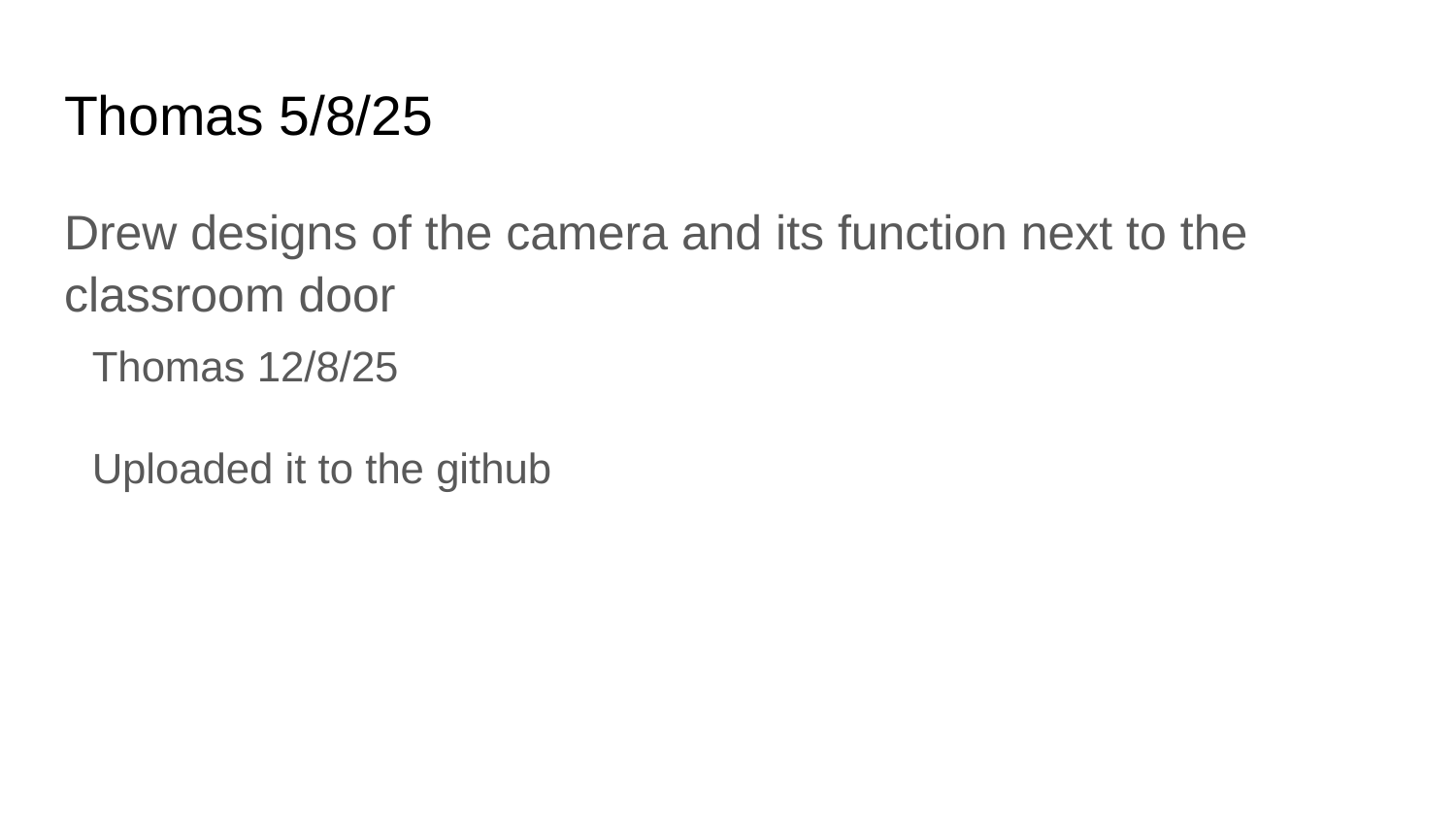

# Thomas 5/8/25
Drew designs of the camera and its function next to the classroom door

Thomas 12/8/25

Uploaded it to the github